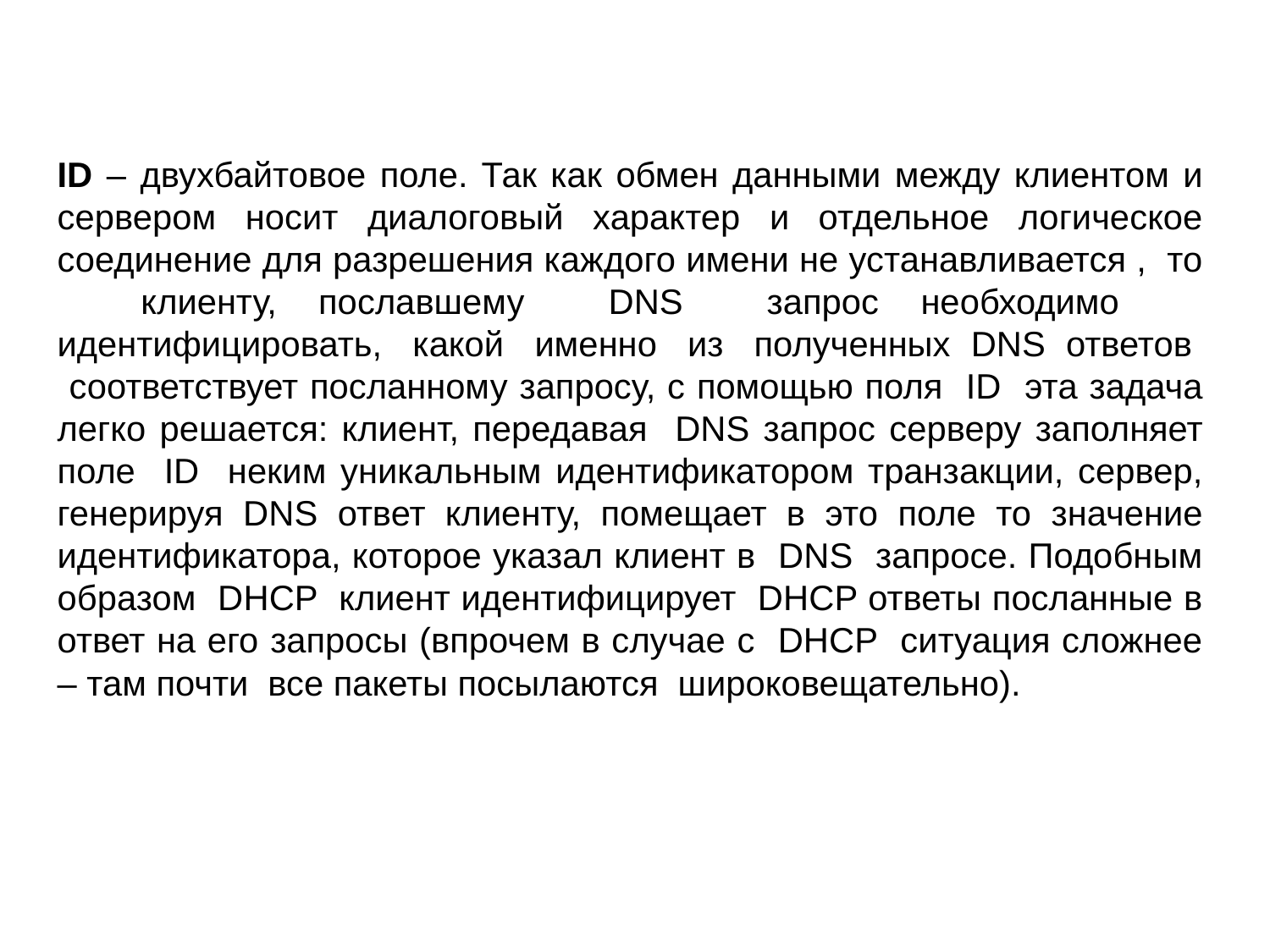

ID – двухбайтовое поле. Так как обмен данными между клиентом и сервером носит диалоговый характер и отдельное логическое соединение для разрешения каждого имени не устанавливается ,  то   клиенту, пославшему  DNS  запрос необходимо   идентифицировать,   какой   именно   из   полученных  DNS  ответов   соответствует посланному запросу, с помощью поля  ID  эта задача легко решается: клиент, передавая  DNS запрос серверу заполняет поле  ID  неким уникальным идентификатором транзакции, сервер, генерируя DNS ответ клиенту, помещает в это поле то значение идентификатора, которое указал клиент в  DNS  запросе. Подобным образом  DHCP  клиент идентифицирует  DHCP ответы посланные в ответ на его запросы (впрочем в случае с  DHCP  ситуация сложнее – там почти  все пакеты посылаются  широковещательно).